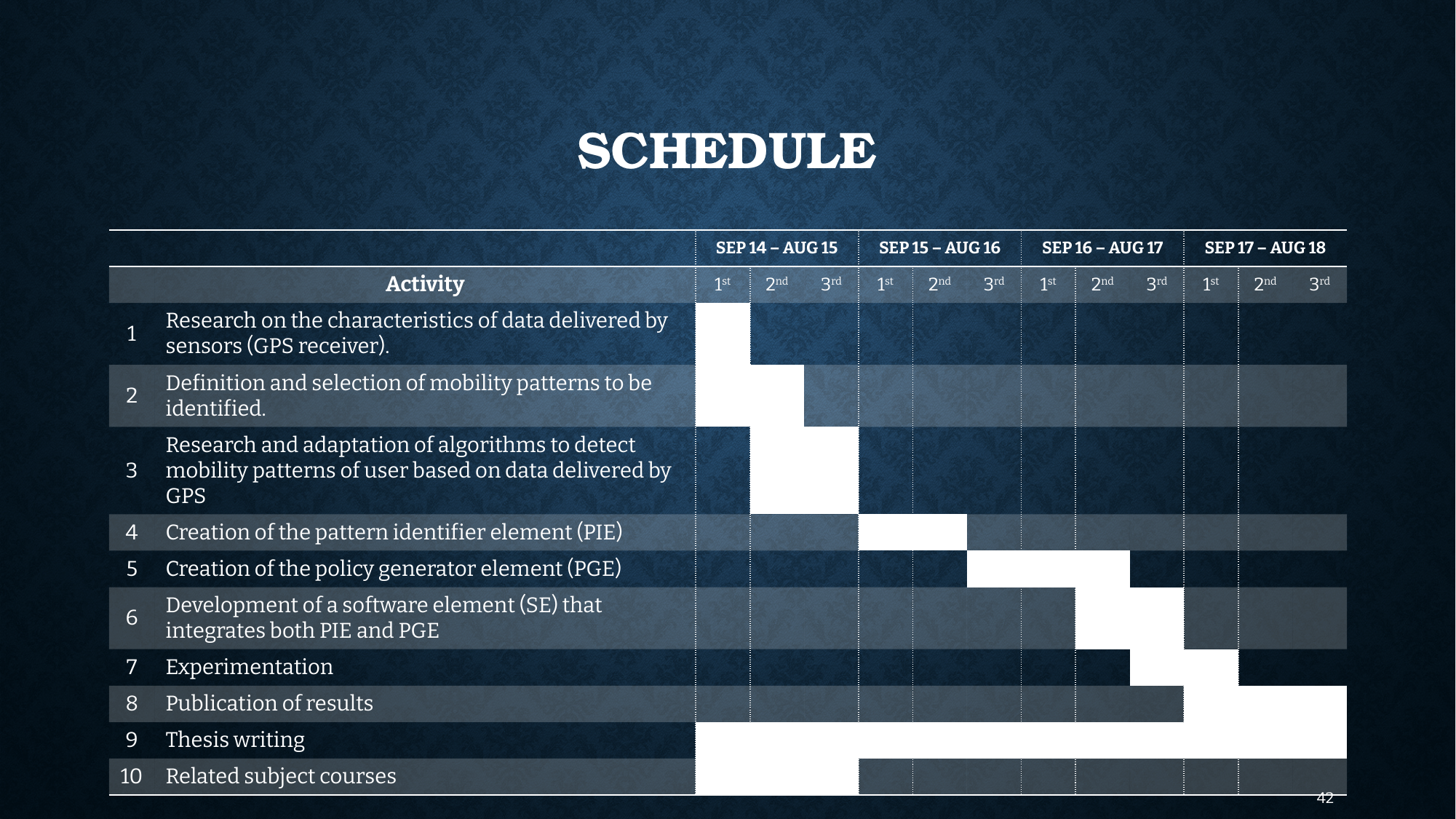

# Schedule
|  |  | SEP 14 – AUG 15 |  |  | SEP 15 – AUG 16 |  |  | SEP 16 – AUG 17 |  |  | SEP 17 – AUG 18 |  |  |
| --- | --- | --- | --- | --- | --- | --- | --- | --- | --- | --- | --- | --- | --- |
|  | Activity | 1st | 2nd | 3rd | 1st | 2nd | 3rd | 1st | 2nd | 3rd | 1st | 2nd | 3rd |
| 1 | Research on the characteristics of data delivered by sensors (GPS receiver). |  |  |  |  |  |  |  |  |  |  |  |  |
| 2 | Definition and selection of mobility patterns to be identified. |  |  |  |  |  |  |  |  |  |  |  |  |
| 3 | Research and adaptation of algorithms to detect mobility patterns of user based on data delivered by GPS |  |  |  |  |  |  |  |  |  |  |  |  |
| 4 | Creation of the pattern identifier element (PIE) |  |  |  |  |  |  |  |  |  |  |  |  |
| 5 | Creation of the policy generator element (PGE) |  |  |  |  |  |  |  |  |  |  |  |  |
| 6 | Development of a software element (SE) that integrates both PIE and PGE |  |  |  |  |  |  |  |  |  |  |  |  |
| 7 | Experimentation |  |  |  |  |  |  |  |  |  |  |  |  |
| 8 | Publication of results |  |  |  |  |  |  |  |  |  |  |  |  |
| 9 | Thesis writing |  |  |  |  |  |  |  |  |  |  |  |  |
| 10 | Related subject courses |  |  |  |  |  |  |  |  |  |  |  |  |
42